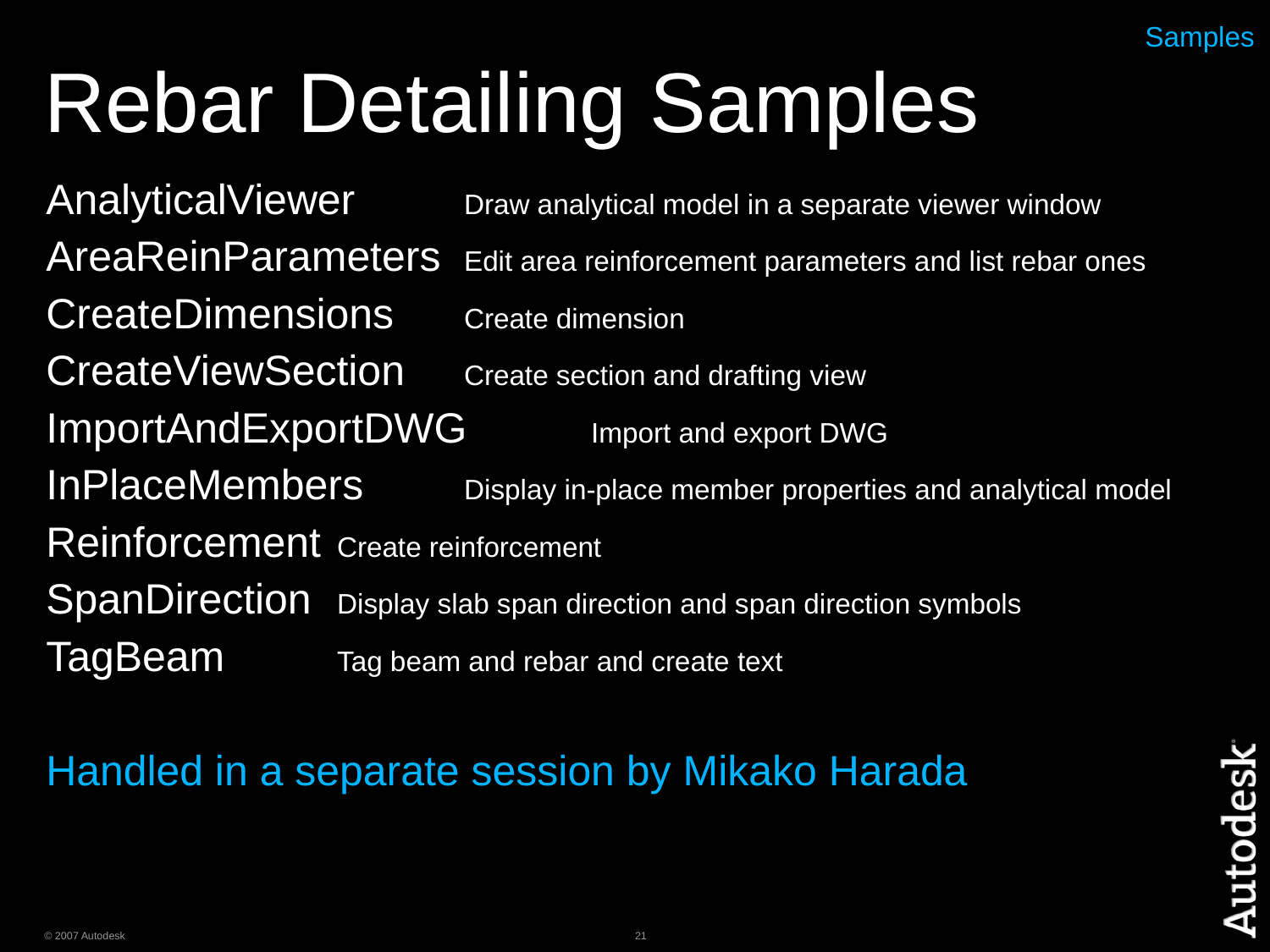

# Rebar Detailing Samples
Samples
AnalyticalViewer	Draw analytical model in a separate viewer window
AreaReinParameters	Edit area reinforcement parameters and list rebar ones
CreateDimensions	Create dimension
CreateViewSection	Create section and drafting view
ImportAndExportDWG	Import and export DWG
InPlaceMembers	Display in-place member properties and analytical model
Reinforcement	Create reinforcement
SpanDirection	Display slab span direction and span direction symbols
TagBeam	Tag beam and rebar and create text

Handled in a separate session by Mikako Harada